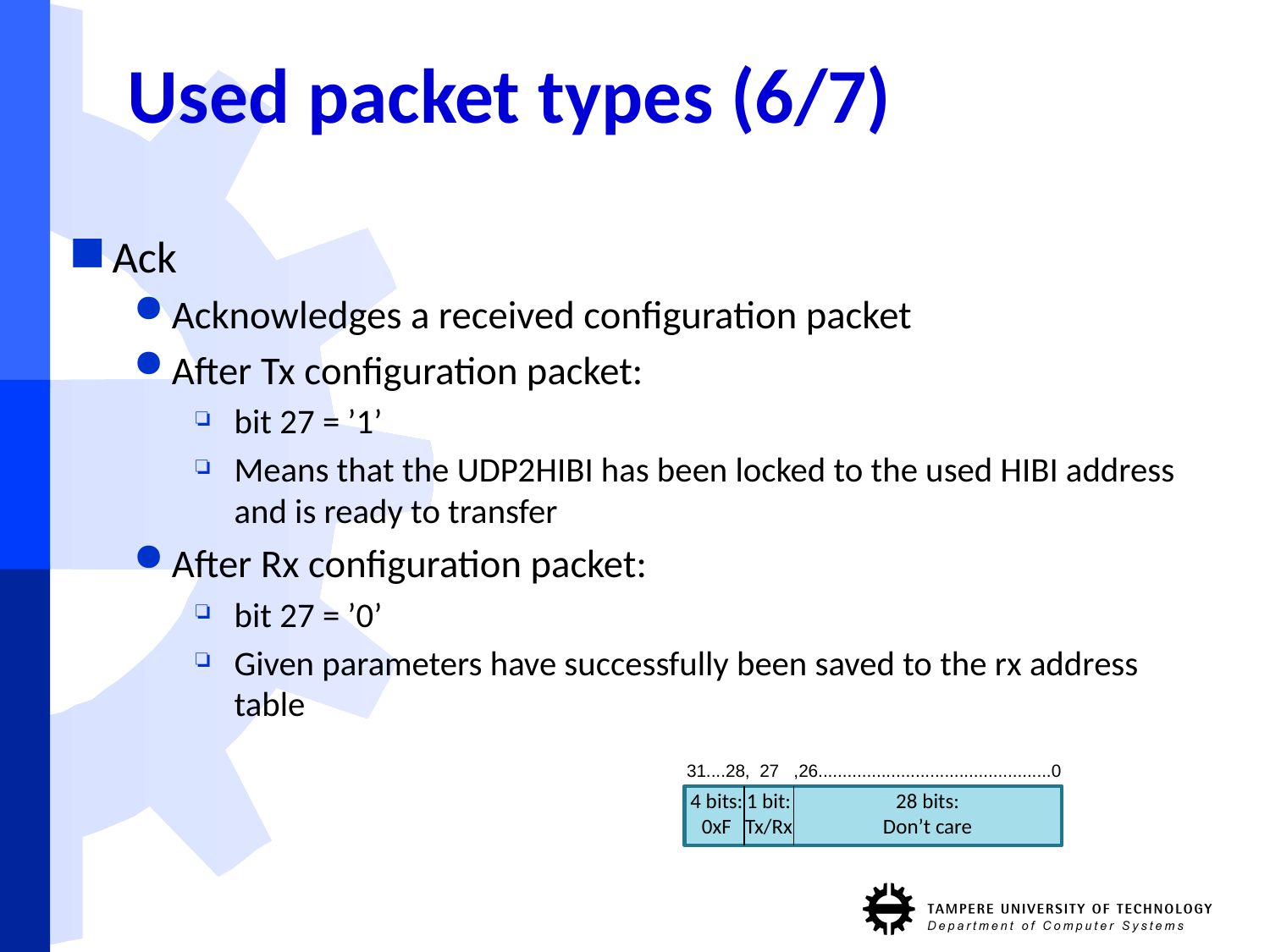

# Used packet types (6/7)
Ack
Acknowledges a received configuration packet
After Tx configuration packet:
bit 27 = ’1’
Means that the UDP2HIBI has been locked to the used HIBI address and is ready to transfer
After Rx configuration packet:
bit 27 = ’0’
Given parameters have successfully been saved to the rx address table
31....28,  27   ,26................................................0
1 bit:
Tx/Rx
4 bits:
0xF
28 bits:
Don’t care